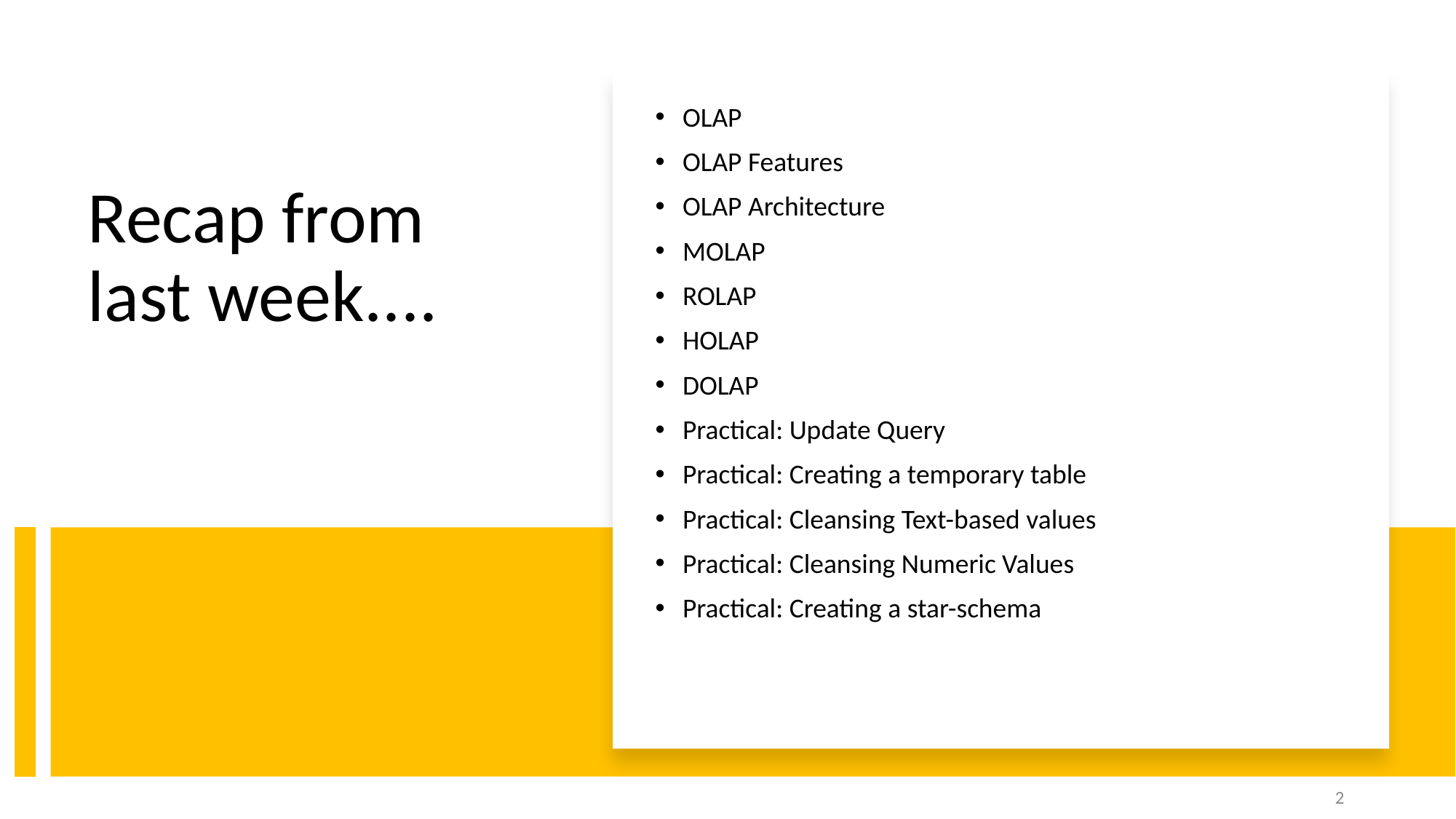

Prct

OLAP
OLAP Features
OLAP Architecture
MOLAP
ROLAP
HOLAP
DOLAP
Practical: Update Query
Practical: Creating a temporary table
Practical: Cleansing Text-based values
Practical: Cleansing Numeric Values
Practical: Creating a star-schema

# Recap from last week....

2